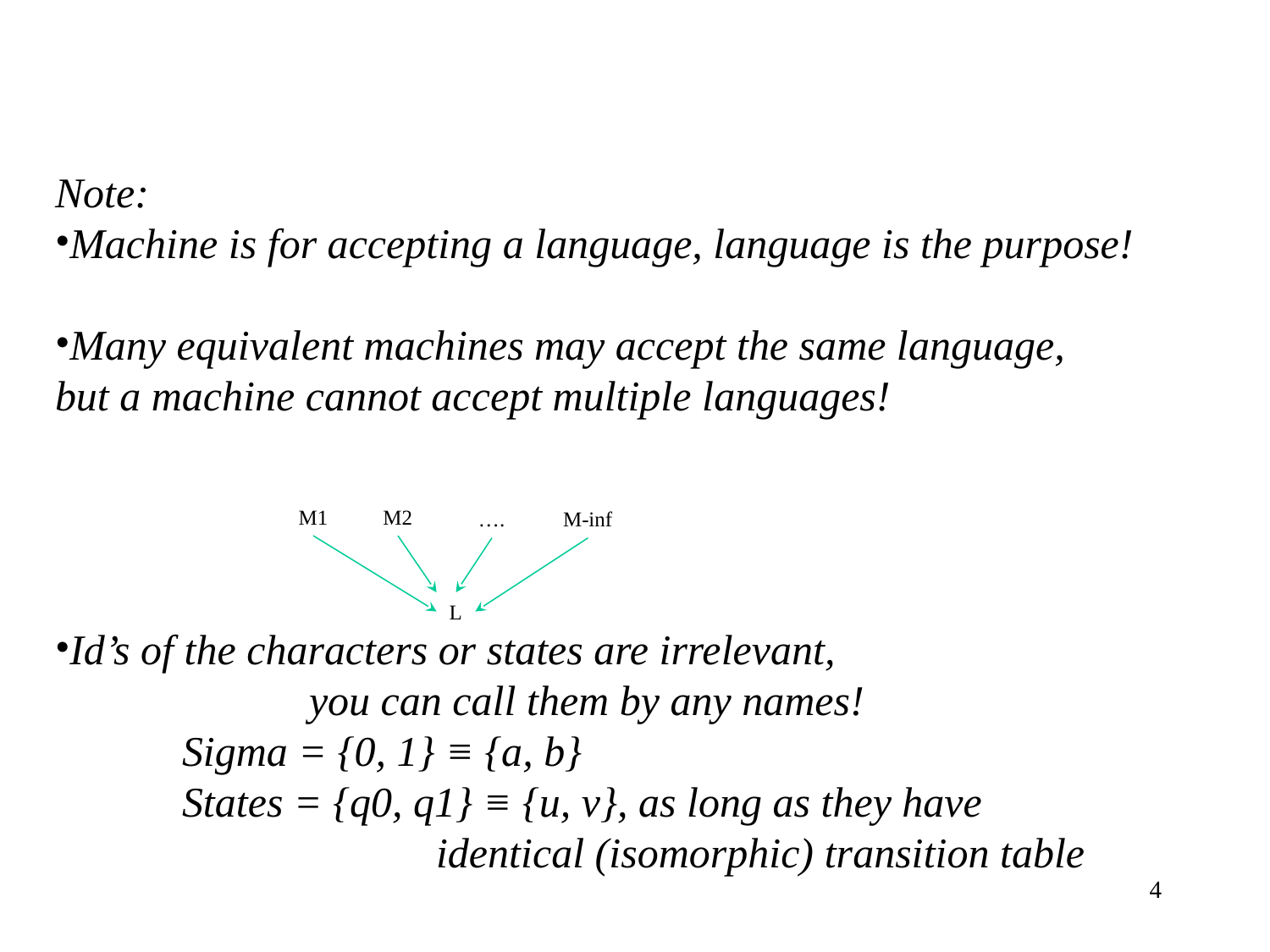

Note:
Machine is for accepting a language, language is the purpose!

Many equivalent machines may accept the same language,
but a machine cannot accept multiple languages!

Id’s of the characters or states are irrelevant,
		you can call them by any names!
	Sigma = {0, 1} ≡ {a, b}
	States = {q0, q1} ≡ {u, v}, as long as they have
			identical (isomorphic) transition table
M1
M2
….
M-inf
L
4